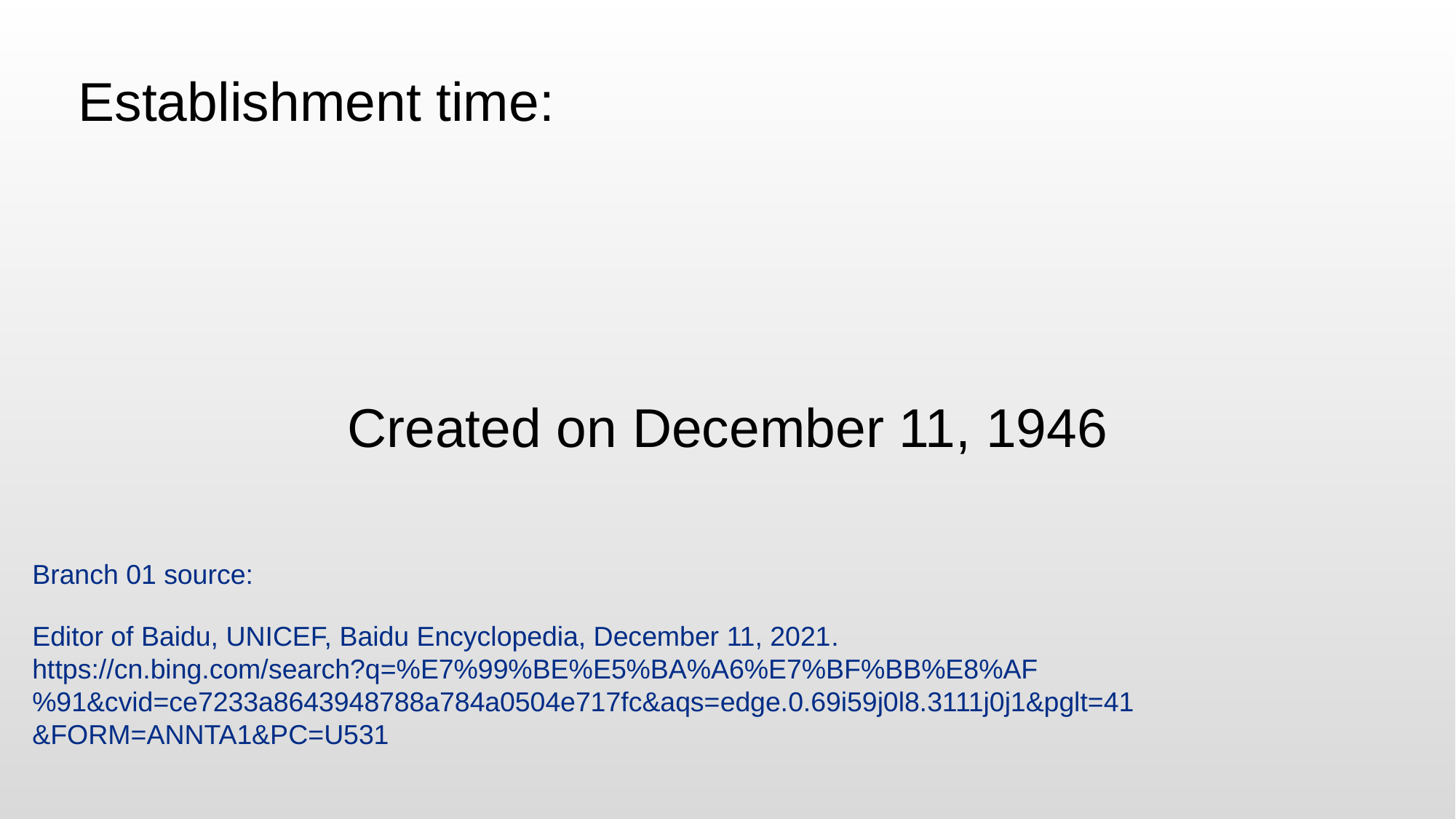

Establishment time:
Created on December 11, 1946
Branch 01 source:
Editor of Baidu, UNICEF, Baidu Encyclopedia, December 11, 2021.
https://cn.bing.com/search?q=%E7%99%BE%E5%BA%A6%E7%BF%BB%E8%AF%91&cvid=ce7233a8643948788a784a0504e717fc&aqs=edge.0.69i59j0l8.3111j0j1&pglt=41&FORM=ANNTA1&PC=U531